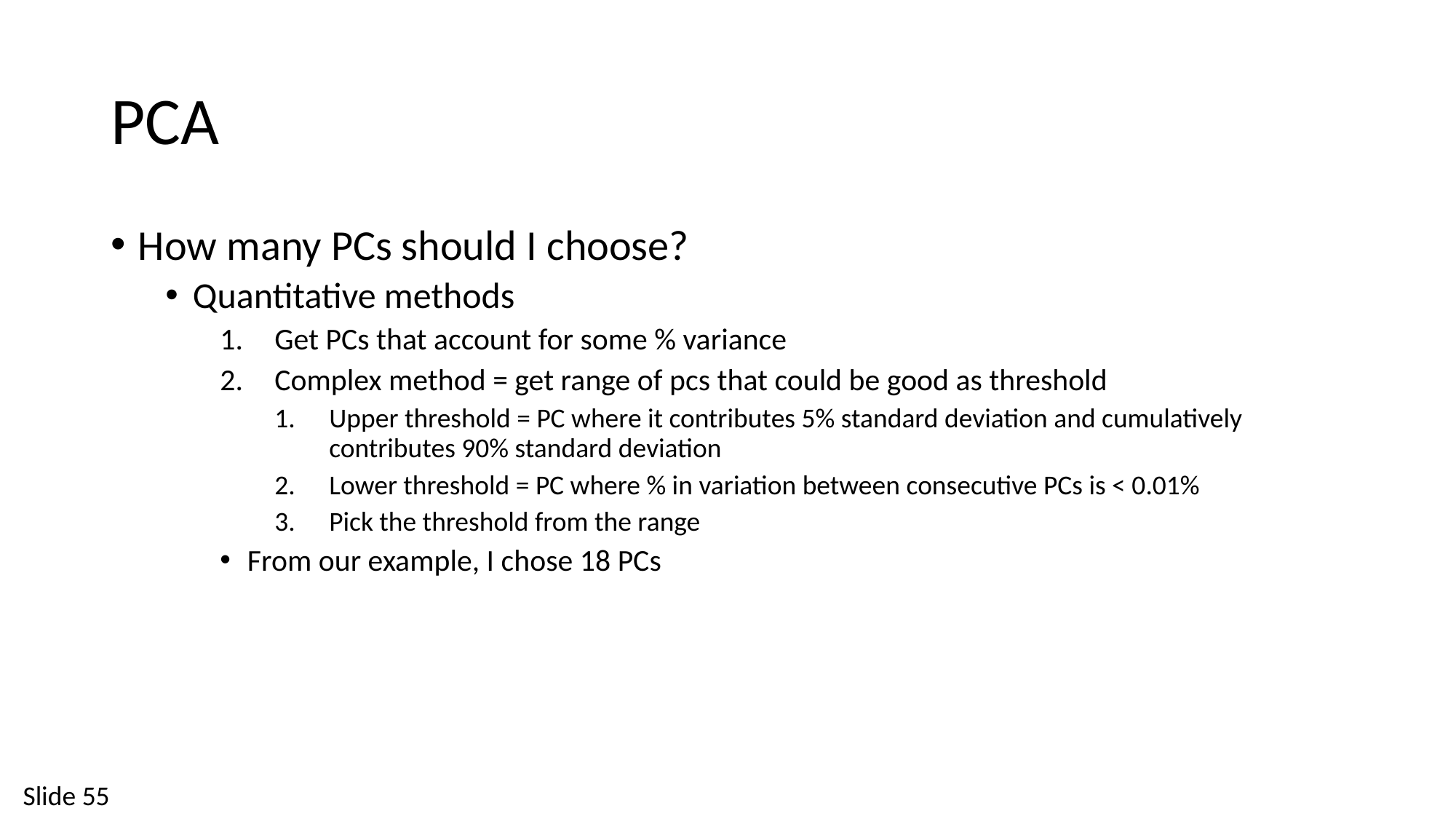

# PCA
How many PCs should I choose?
Quantitative methods
Get PCs that account for some % variance
Complex method = get range of pcs that could be good as threshold
Upper threshold = PC where it contributes 5% standard deviation and cumulatively contributes 90% standard deviation
Lower threshold = PC where % in variation between consecutive PCs is < 0.01%
Pick the threshold from the range
From our example, I chose 18 PCs

Slide 55